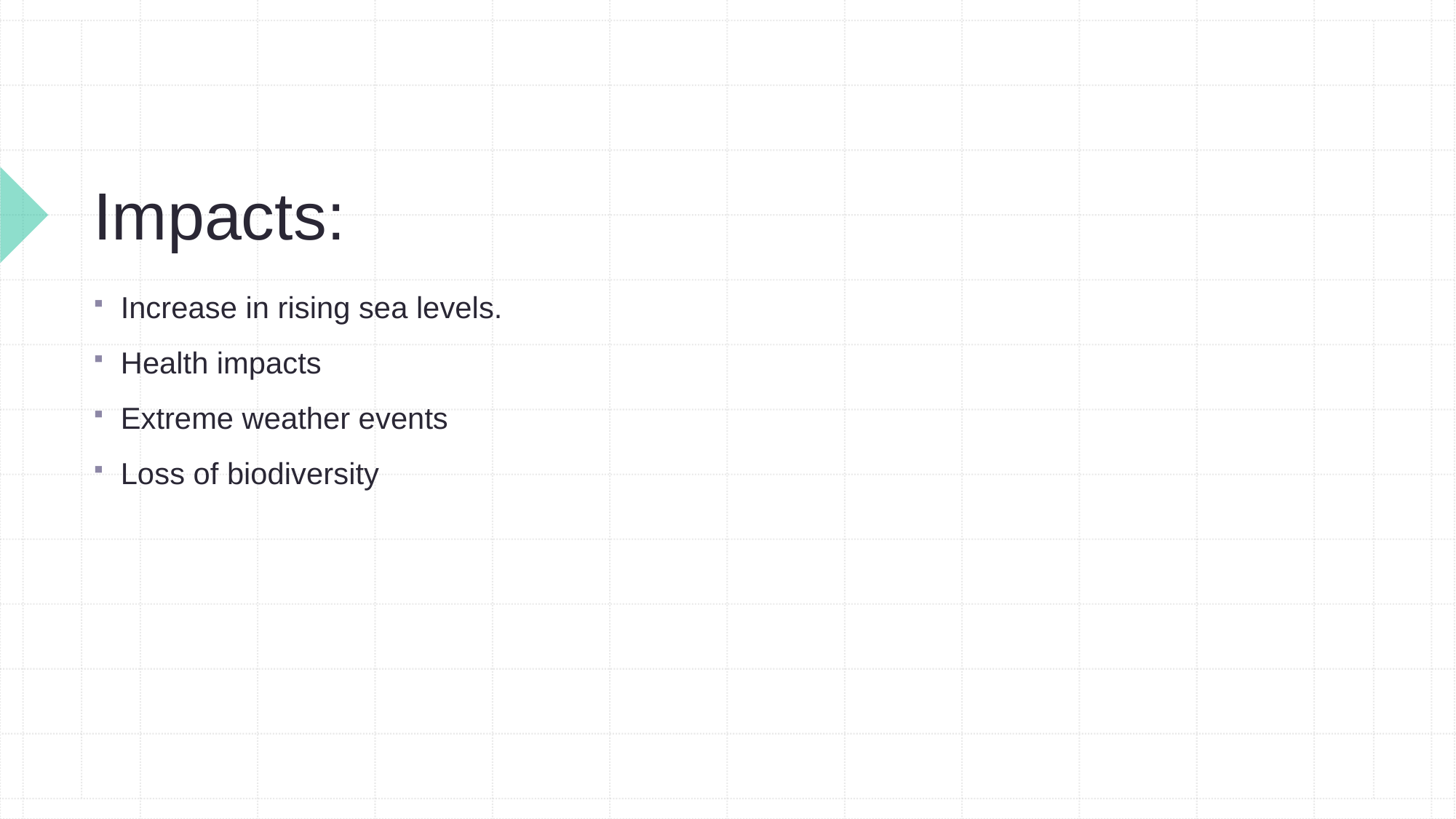

# Impacts:
Increase in rising sea levels.
Health impacts
Extreme weather events
Loss of biodiversity